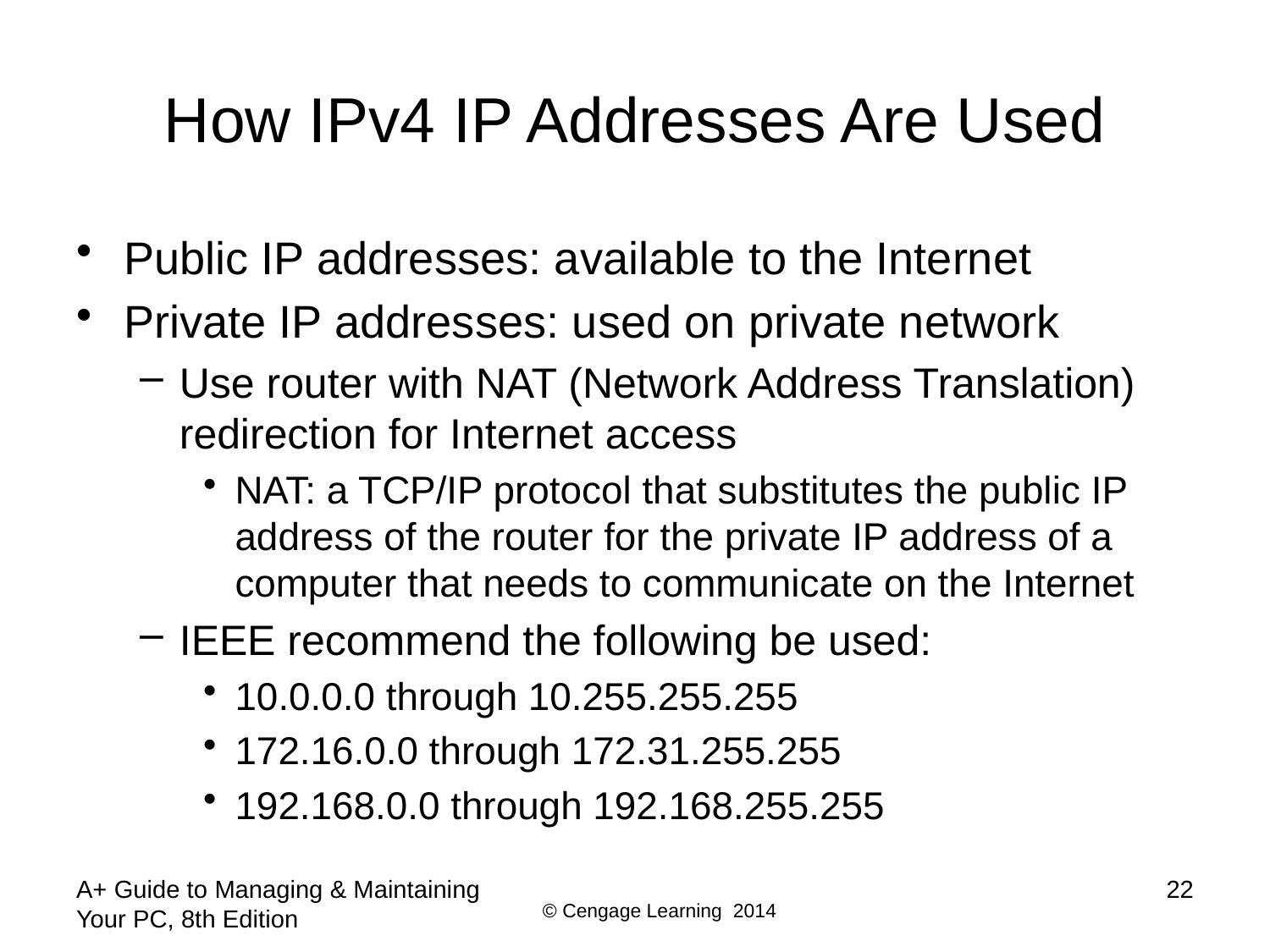

# How IPv4 IP Addresses Are Used
Public IP addresses: available to the Internet
Private IP addresses: used on private network
Use router with NAT (Network Address Translation) redirection for Internet access
NAT: a TCP/IP protocol that substitutes the public IP address of the router for the private IP address of a computer that needs to communicate on the Internet
IEEE recommend the following be used:
10.0.0.0 through 10.255.255.255
172.16.0.0 through 172.31.255.255
192.168.0.0 through 192.168.255.255

A+ Guide to Managing & Maintaining Your PC, 8th Edition
22